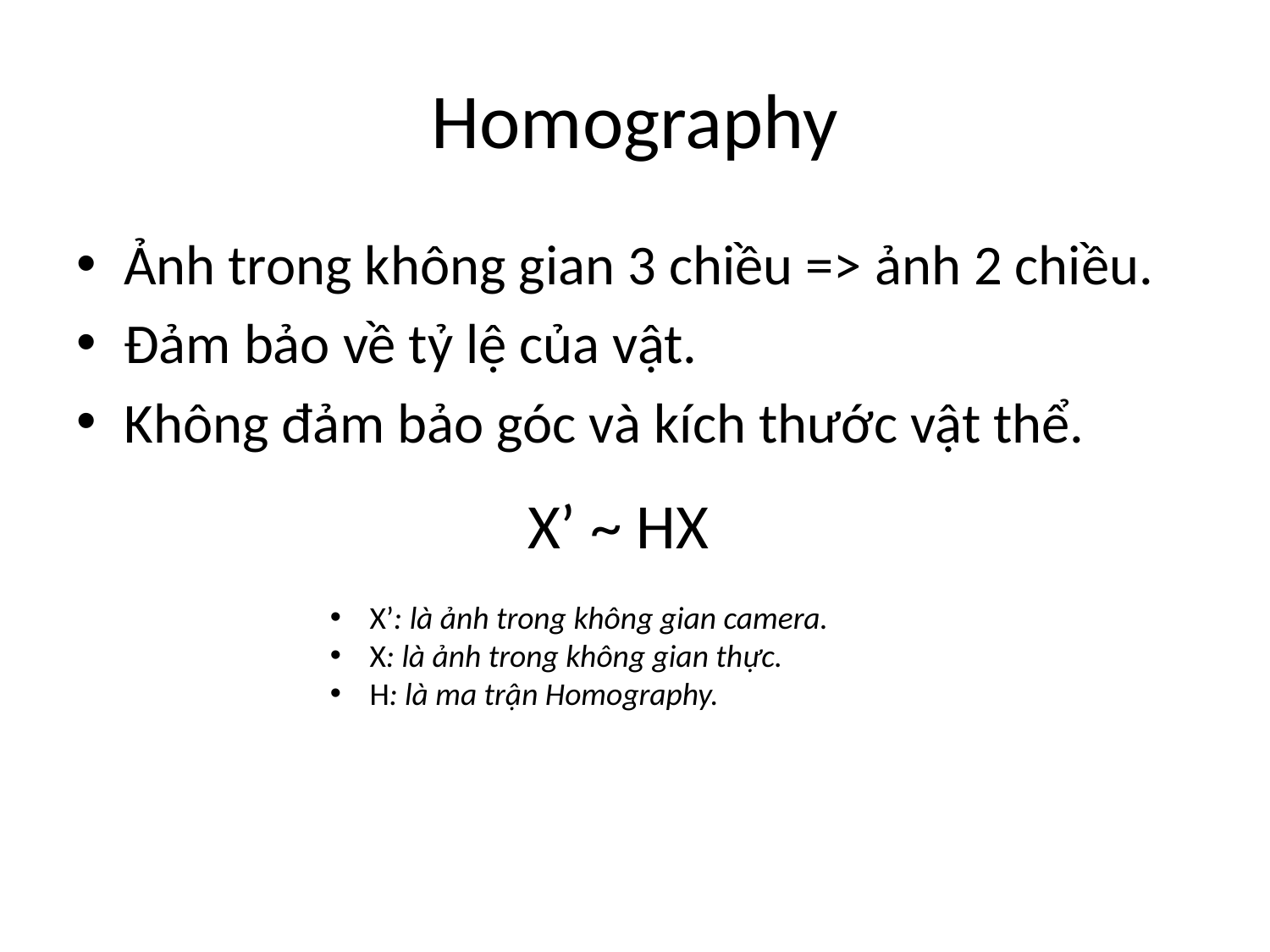

# Homography
Ảnh trong không gian 3 chiều => ảnh 2 chiều.
Đảm bảo về tỷ lệ của vật.
Không đảm bảo góc và kích thước vật thể.
X’ ~ HX
X’: là ảnh trong không gian camera.
X: là ảnh trong không gian thực.
H: là ma trận Homography.